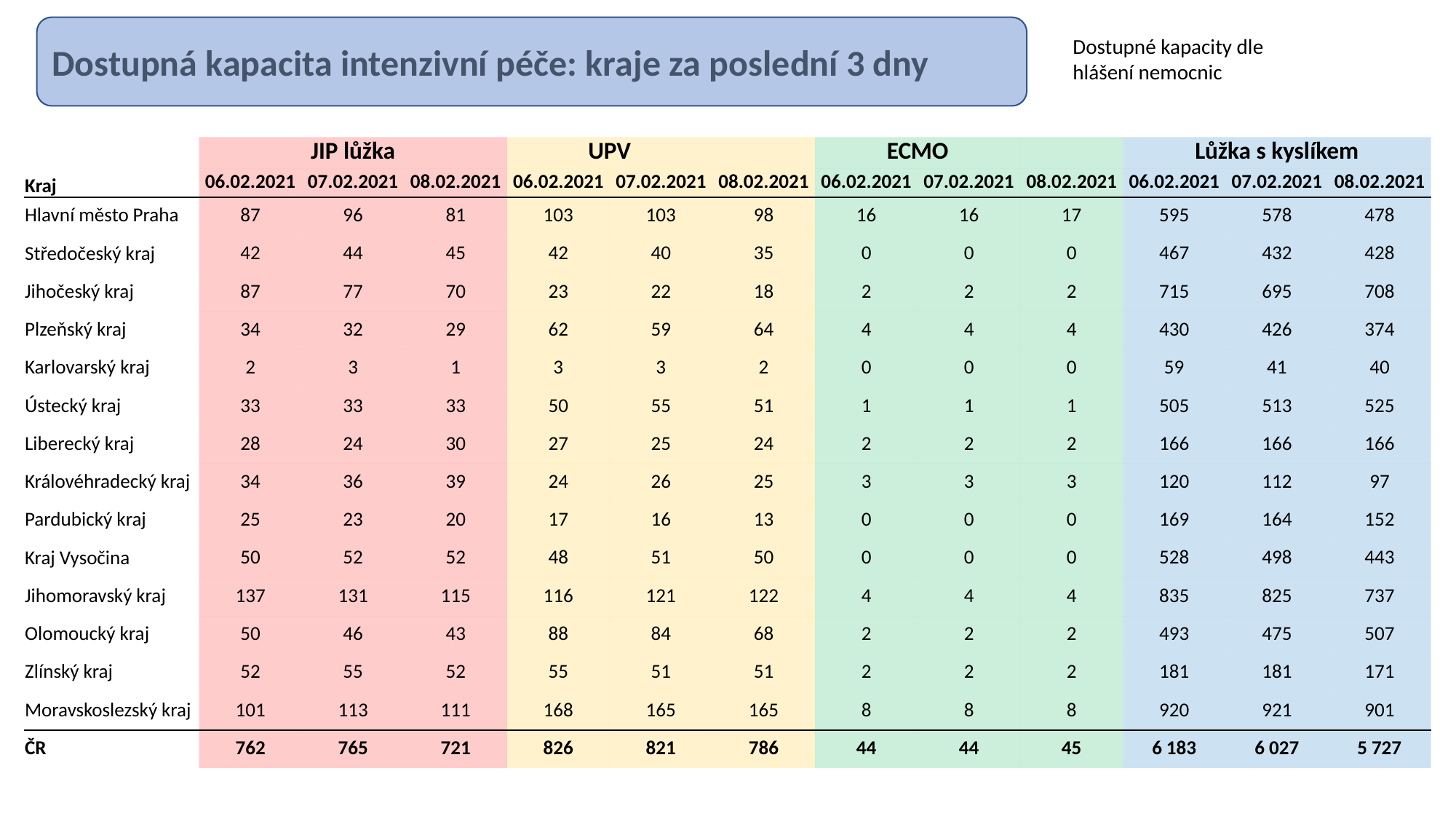

Dostupná kapacita intenzivní péče: kraje za poslední 3 dny
Dostupné kapacity dle hlášení nemocnic
|  | JIP lůžka |  |  | UPV |  |  | ECMO |  |  | Lůžka s kyslíkem |  |  |
| --- | --- | --- | --- | --- | --- | --- | --- | --- | --- | --- | --- | --- |
| Kraj | 06.02.2021 | 07.02.2021 | 08.02.2021 | 06.02.2021 | 07.02.2021 | 08.02.2021 | 06.02.2021 | 07.02.2021 | 08.02.2021 | 06.02.2021 | 07.02.2021 | 08.02.2021 |
| Hlavní město Praha | 87 | 96 | 81 | 103 | 103 | 98 | 16 | 16 | 17 | 595 | 578 | 478 |
| Středočeský kraj | 42 | 44 | 45 | 42 | 40 | 35 | 0 | 0 | 0 | 467 | 432 | 428 |
| Jihočeský kraj | 87 | 77 | 70 | 23 | 22 | 18 | 2 | 2 | 2 | 715 | 695 | 708 |
| Plzeňský kraj | 34 | 32 | 29 | 62 | 59 | 64 | 4 | 4 | 4 | 430 | 426 | 374 |
| Karlovarský kraj | 2 | 3 | 1 | 3 | 3 | 2 | 0 | 0 | 0 | 59 | 41 | 40 |
| Ústecký kraj | 33 | 33 | 33 | 50 | 55 | 51 | 1 | 1 | 1 | 505 | 513 | 525 |
| Liberecký kraj | 28 | 24 | 30 | 27 | 25 | 24 | 2 | 2 | 2 | 166 | 166 | 166 |
| Královéhradecký kraj | 34 | 36 | 39 | 24 | 26 | 25 | 3 | 3 | 3 | 120 | 112 | 97 |
| Pardubický kraj | 25 | 23 | 20 | 17 | 16 | 13 | 0 | 0 | 0 | 169 | 164 | 152 |
| Kraj Vysočina | 50 | 52 | 52 | 48 | 51 | 50 | 0 | 0 | 0 | 528 | 498 | 443 |
| Jihomoravský kraj | 137 | 131 | 115 | 116 | 121 | 122 | 4 | 4 | 4 | 835 | 825 | 737 |
| Olomoucký kraj | 50 | 46 | 43 | 88 | 84 | 68 | 2 | 2 | 2 | 493 | 475 | 507 |
| Zlínský kraj | 52 | 55 | 52 | 55 | 51 | 51 | 2 | 2 | 2 | 181 | 181 | 171 |
| Moravskoslezský kraj | 101 | 113 | 111 | 168 | 165 | 165 | 8 | 8 | 8 | 920 | 921 | 901 |
| ČR | 762 | 765 | 721 | 826 | 821 | 786 | 44 | 44 | 45 | 6 183 | 6 027 | 5 727 |